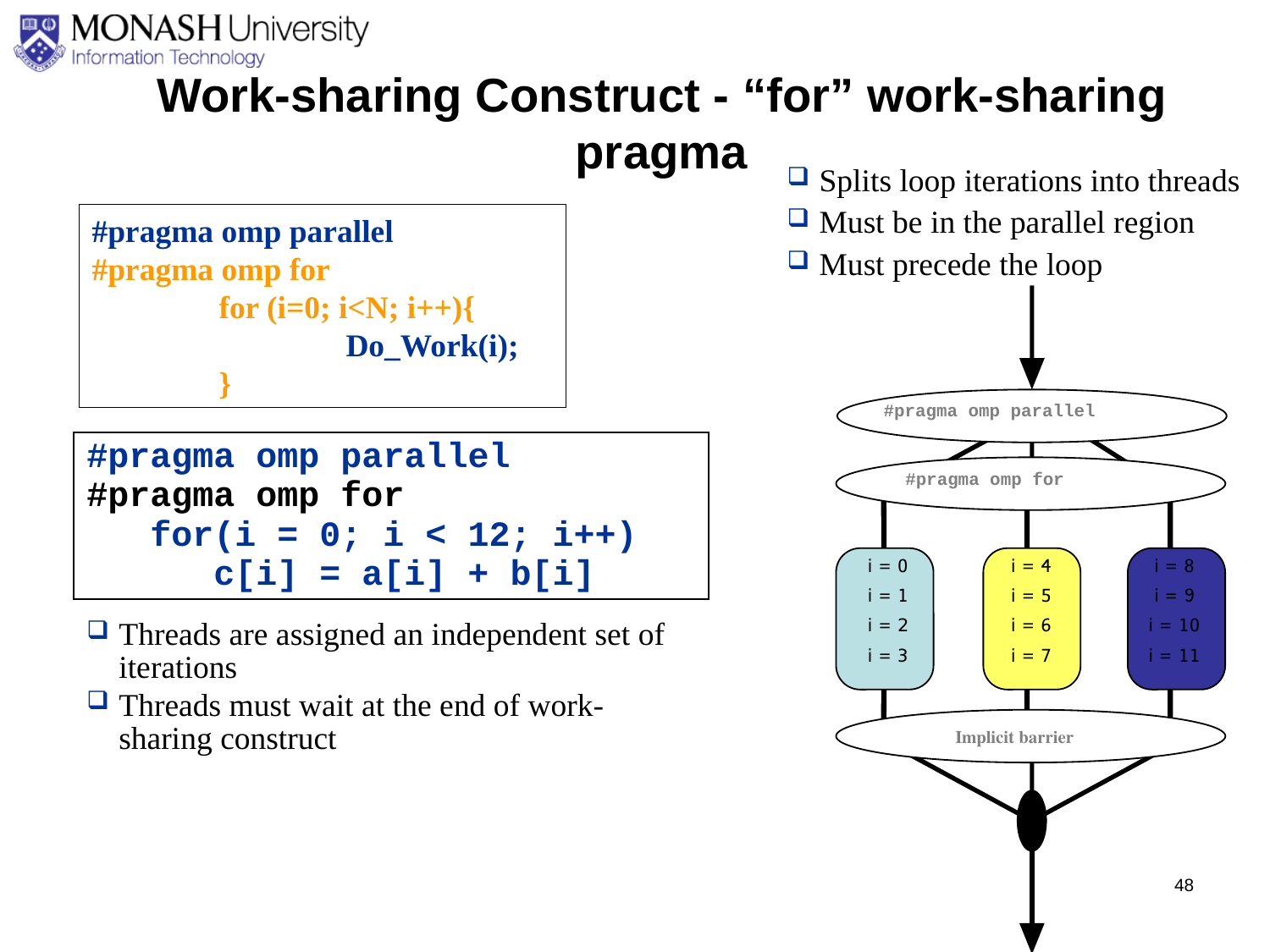

Work-sharing Construct - “for” work-sharing pragma
Splits loop iterations into threads
Must be in the parallel region
Must precede the loop
#pragma omp parallel
#pragma omp for
	for (i=0; i<N; i++){
		Do_Work(i);
	}

#pragma omp parallel

#pragma omp for

i = 0
i = 1
i = 2
i = 3
i = 4
i = 5
i = 6
i = 7

i = 8
i = 9
i = 10
i = 11

Implicit barrier

#pragma omp parallel
#pragma omp for
   for(i = 0; i < 12; i++)
      c[i] = a[i] + b[i]
Threads are assigned an independent set of iterations
Threads must wait at the end of work-sharing construct
48